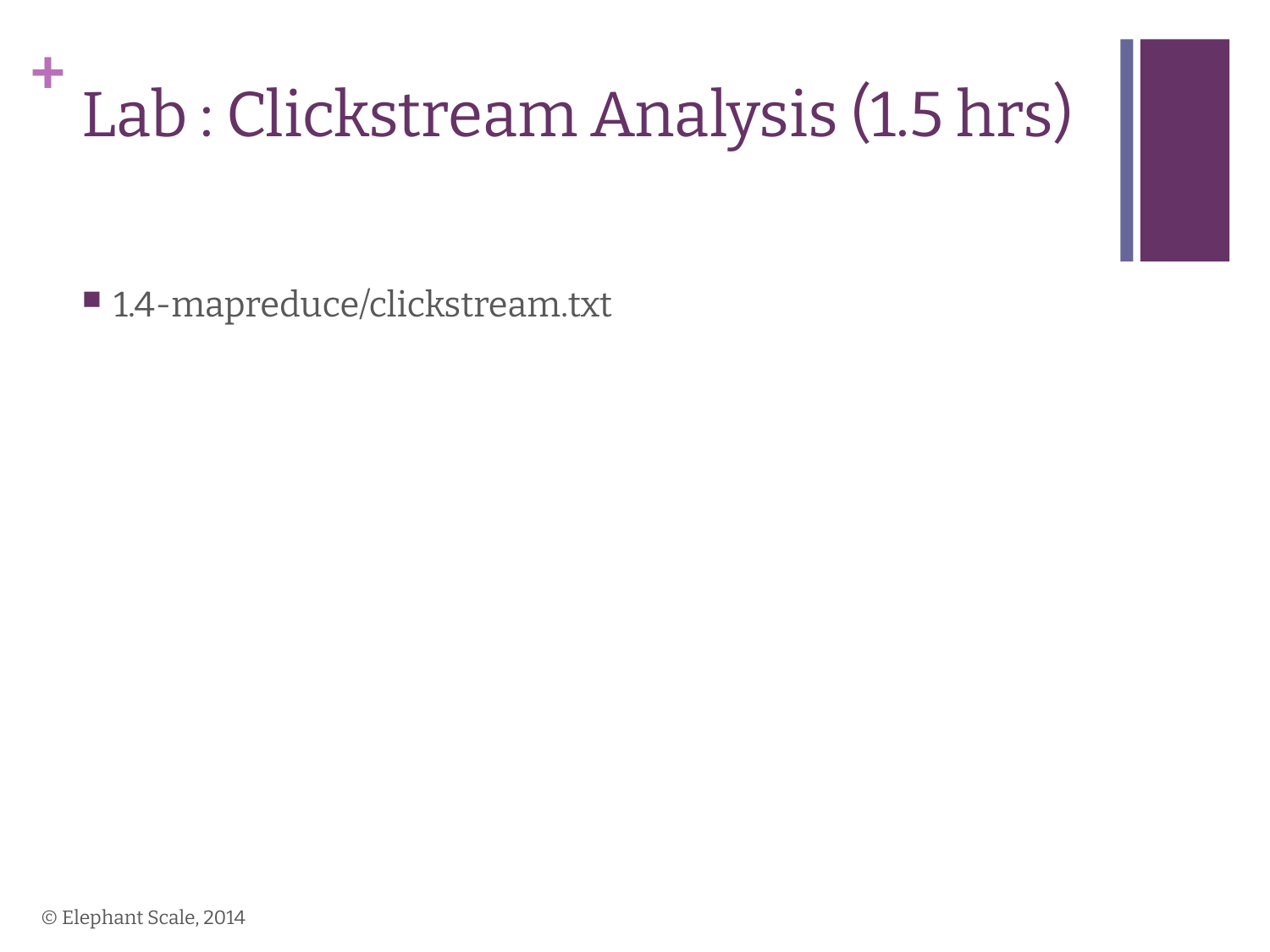

# Lab : Clickstream Analysis (1.5 hrs)
1.4-mapreduce/clickstream.txt
© Elephant Scale, 2014